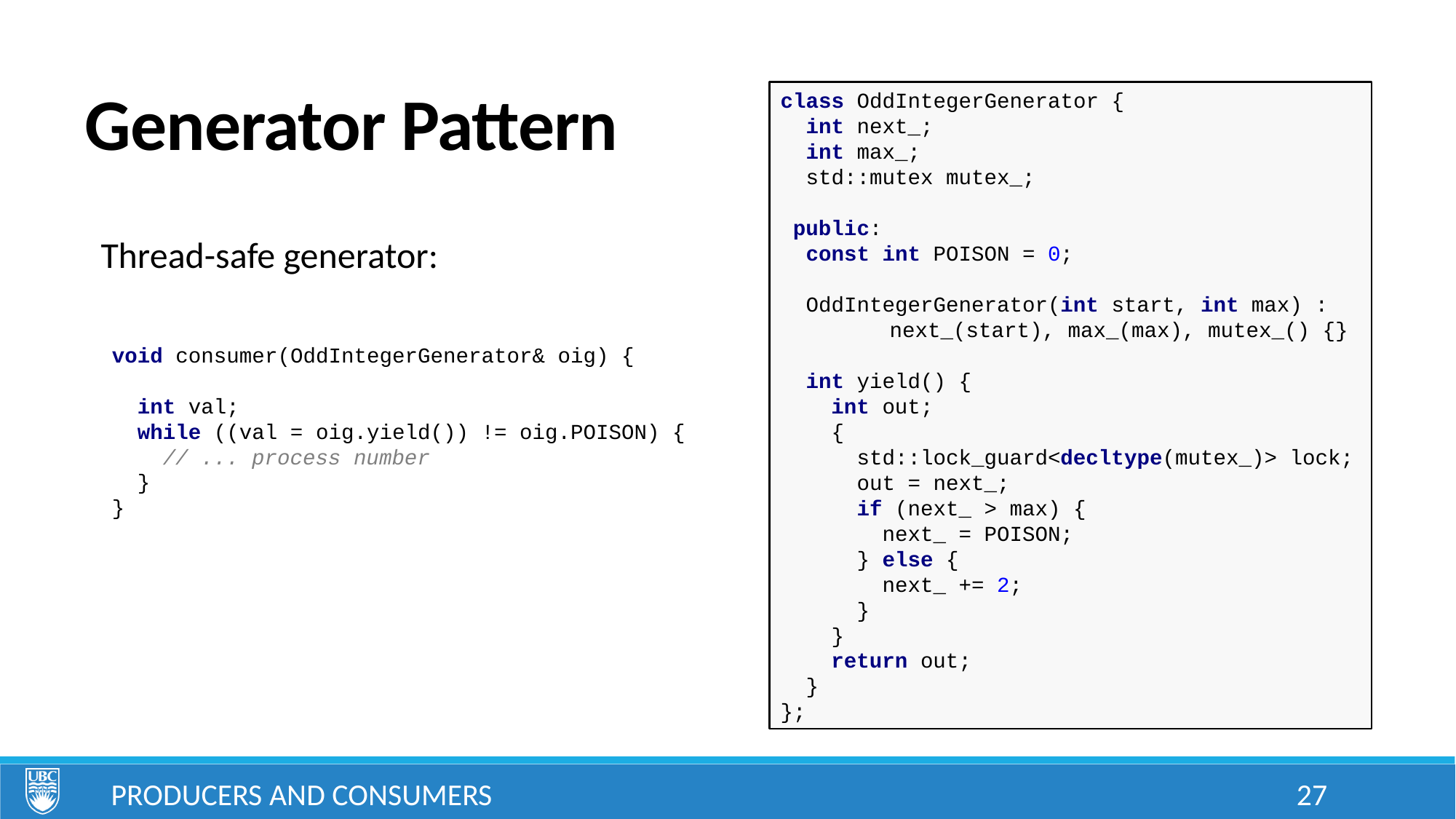

# Generator Pattern
class OddIntegerGenerator {
  int next_;
  int max_;
  std::mutex mutex_;
 public:
  const int POISON = 0;
  OddIntegerGenerator(int start, int max) :
	next_(start), max_(max), mutex_() {}
  int yield() {
    int out;
    {
      std::lock_guard<decltype(mutex_)> lock;
      out = next_;
      if (next_ > max) {
        next_ = POISON;
      } else {
        next_ += 2;
      }
    }
    return out;
  }
};
Thread-safe generator:
void consumer(OddIntegerGenerator& oig) {
  int val;
  while ((val = oig.yield()) != oig.POISON) {
    // ... process number
  }
}
Producers and Consumers
27